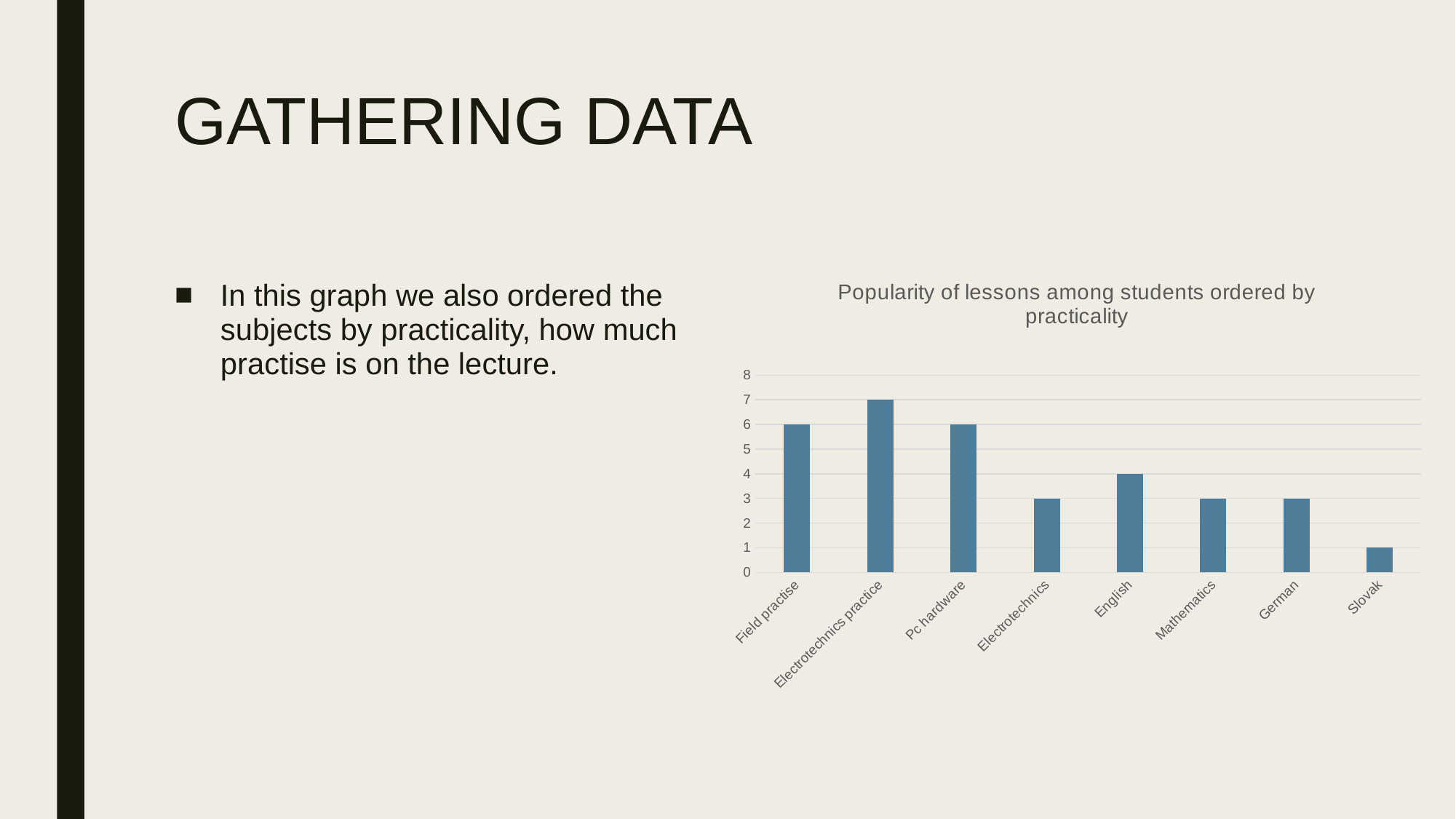

# GATHERING DATA

### Chart: Popularity of lessons among students ordered by practicality

| Category |  |
|---|---|
| Field practise | 6.0 |
| Electrotechnics practice | 7.0 |
| Pc hardware | 6.0 |
| Electrotechnics | 3.0 |
| English | 4.0 |
| Mathematics | 3.0 |
| German | 3.0 |
| Slovak | 1.0 |
In this graph we also ordered the subjects by practicality, how much practise is on the lecture.